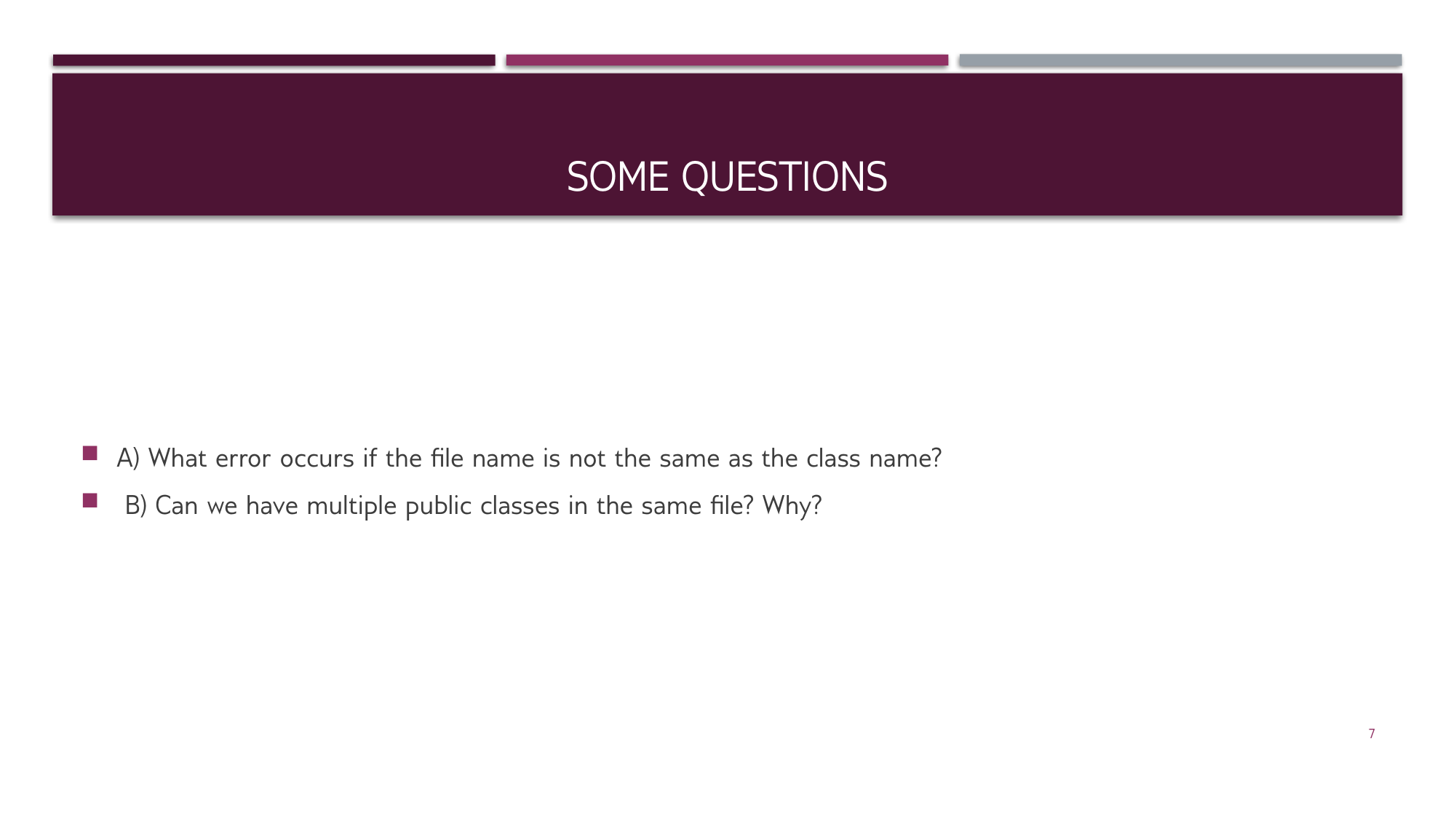

# Some questions
A) What error occurs if the file name is not the same as the class name?
‌ B) Can we have multiple public classes in the same file? Why?
7